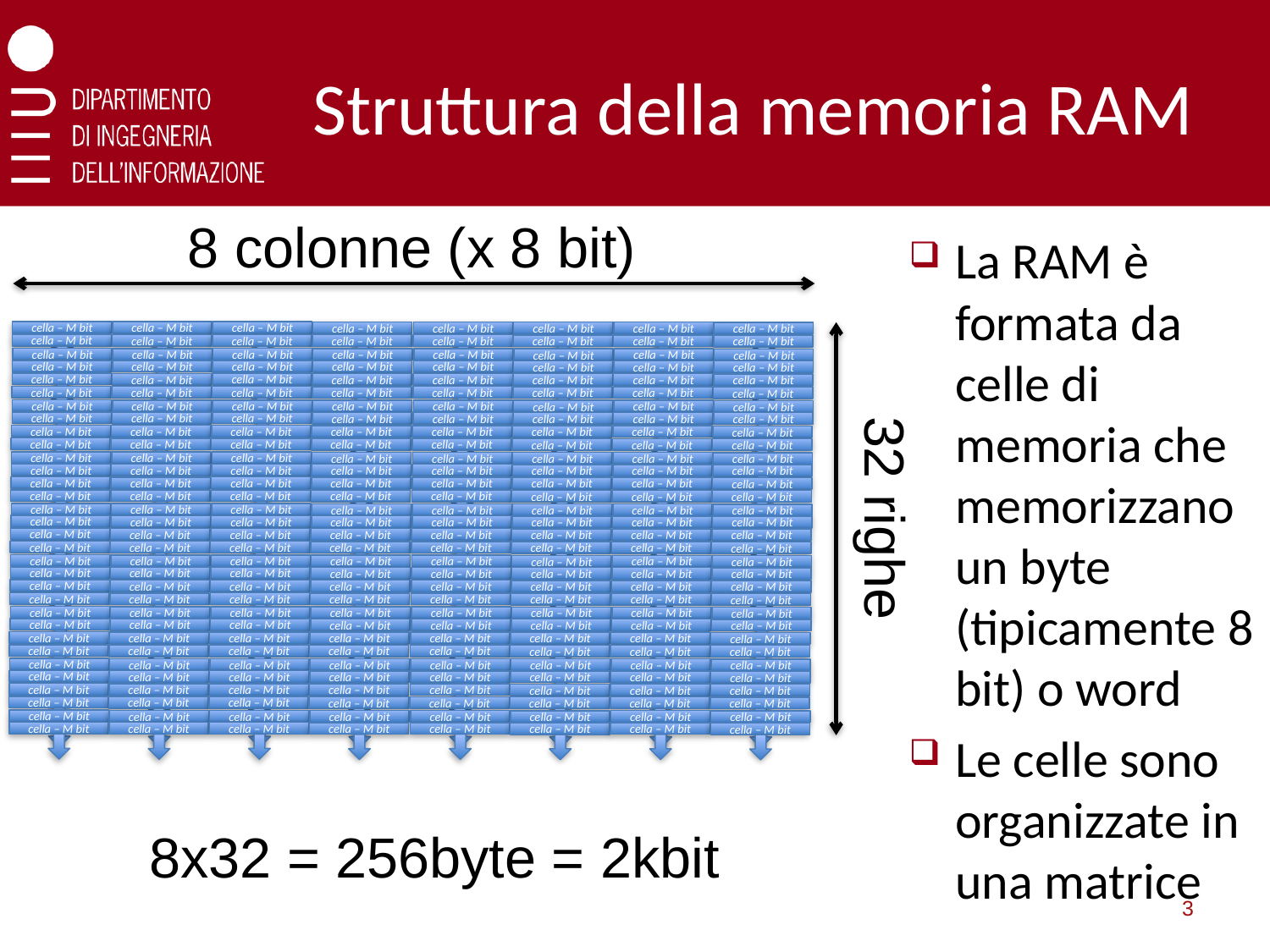

# Struttura della memoria RAM
8 colonne (x 8 bit)
La RAM è formata da celle di memoria che memorizzano un byte (tipicamente 8 bit) o word
Le celle sono organizzate in una matrice
cella – M bit

cella – M bit

cella – M bit

cella – M bit

cella – M bit

cella – M bit

cella – M bit

cella – M bit

cella – M bit

cella – M bit

cella – M bit

cella – M bit

cella – M bit

cella – M bit

cella – M bit

cella – M bit

cella – M bit

cella – M bit

cella – M bit

cella – M bit

cella – M bit

cella – M bit

cella – M bit

cella – M bit

cella – M bit

cella – M bit

cella – M bit

cella – M bit

cella – M bit

cella – M bit

cella – M bit

cella – M bit

cella – M bit

cella – M bit

cella – M bit

cella – M bit

cella – M bit

cella – M bit

cella – M bit

cella – M bit

cella – M bit

cella – M bit

cella – M bit

cella – M bit

cella – M bit

cella – M bit

cella – M bit

cella – M bit

cella – M bit

cella – M bit

cella – M bit

cella – M bit

cella – M bit

cella – M bit

cella – M bit

cella – M bit

cella – M bit

cella – M bit

cella – M bit

cella – M bit

cella – M bit

cella – M bit

cella – M bit

cella – M bit

cella – M bit

cella – M bit

cella – M bit

cella – M bit

cella – M bit

cella – M bit

cella – M bit

cella – M bit

cella – M bit

cella – M bit

cella – M bit

cella – M bit

cella – M bit

cella – M bit

cella – M bit

cella – M bit

cella – M bit

cella – M bit

cella – M bit

cella – M bit

cella – M bit

cella – M bit

cella – M bit

cella – M bit

cella – M bit

cella – M bit

cella – M bit

cella – M bit

cella – M bit

cella – M bit

cella – M bit

cella – M bit

cella – M bit

cella – M bit

cella – M bit

cella – M bit

cella – M bit

cella – M bit

cella – M bit

cella – M bit

cella – M bit

cella – M bit

cella – M bit

cella – M bit

cella – M bit

cella – M bit

cella – M bit

cella – M bit

cella – M bit

cella – M bit

cella – M bit

cella – M bit

cella – M bit

cella – M bit

cella – M bit

cella – M bit

cella – M bit

cella – M bit

cella – M bit

cella – M bit

cella – M bit

cella – M bit

cella – M bit

cella – M bit

32 righe
cella – M bit

cella – M bit

cella – M bit

cella – M bit

cella – M bit

cella – M bit

cella – M bit

cella – M bit

cella – M bit

cella – M bit

cella – M bit

cella – M bit

cella – M bit

cella – M bit

cella – M bit

cella – M bit

cella – M bit

cella – M bit

cella – M bit

cella – M bit

cella – M bit

cella – M bit

cella – M bit

cella – M bit

cella – M bit

cella – M bit

cella – M bit

cella – M bit

cella – M bit

cella – M bit

cella – M bit

cella – M bit

cella – M bit

cella – M bit

cella – M bit

cella – M bit

cella – M bit

cella – M bit

cella – M bit

cella – M bit

cella – M bit

cella – M bit

cella – M bit

cella – M bit

cella – M bit

cella – M bit

cella – M bit

cella – M bit

cella – M bit

cella – M bit

cella – M bit

cella – M bit

cella – M bit

cella – M bit

cella – M bit

cella – M bit

cella – M bit

cella – M bit

cella – M bit

cella – M bit

cella – M bit

cella – M bit

cella – M bit

cella – M bit

cella – M bit

cella – M bit

cella – M bit

cella – M bit

cella – M bit

cella – M bit

cella – M bit

cella – M bit

cella – M bit

cella – M bit

cella – M bit

cella – M bit

cella – M bit

cella – M bit

cella – M bit

cella – M bit

cella – M bit

cella – M bit

cella – M bit

cella – M bit

cella – M bit

cella – M bit

cella – M bit

cella – M bit

cella – M bit

cella – M bit

cella – M bit

cella – M bit

cella – M bit

cella – M bit

cella – M bit

cella – M bit

cella – M bit

cella – M bit

cella – M bit

cella – M bit

cella – M bit

cella – M bit

cella – M bit

cella – M bit

cella – M bit

cella – M bit

cella – M bit

cella – M bit

cella – M bit

cella – M bit

cella – M bit

cella – M bit

cella – M bit

cella – M bit

cella – M bit

cella – M bit

cella – M bit

cella – M bit

cella – M bit

cella – M bit

cella – M bit

cella – M bit

cella – M bit

cella – M bit

cella – M bit

cella – M bit

cella – M bit

cella – M bit

8x32 = 256byte = 2kbit
3